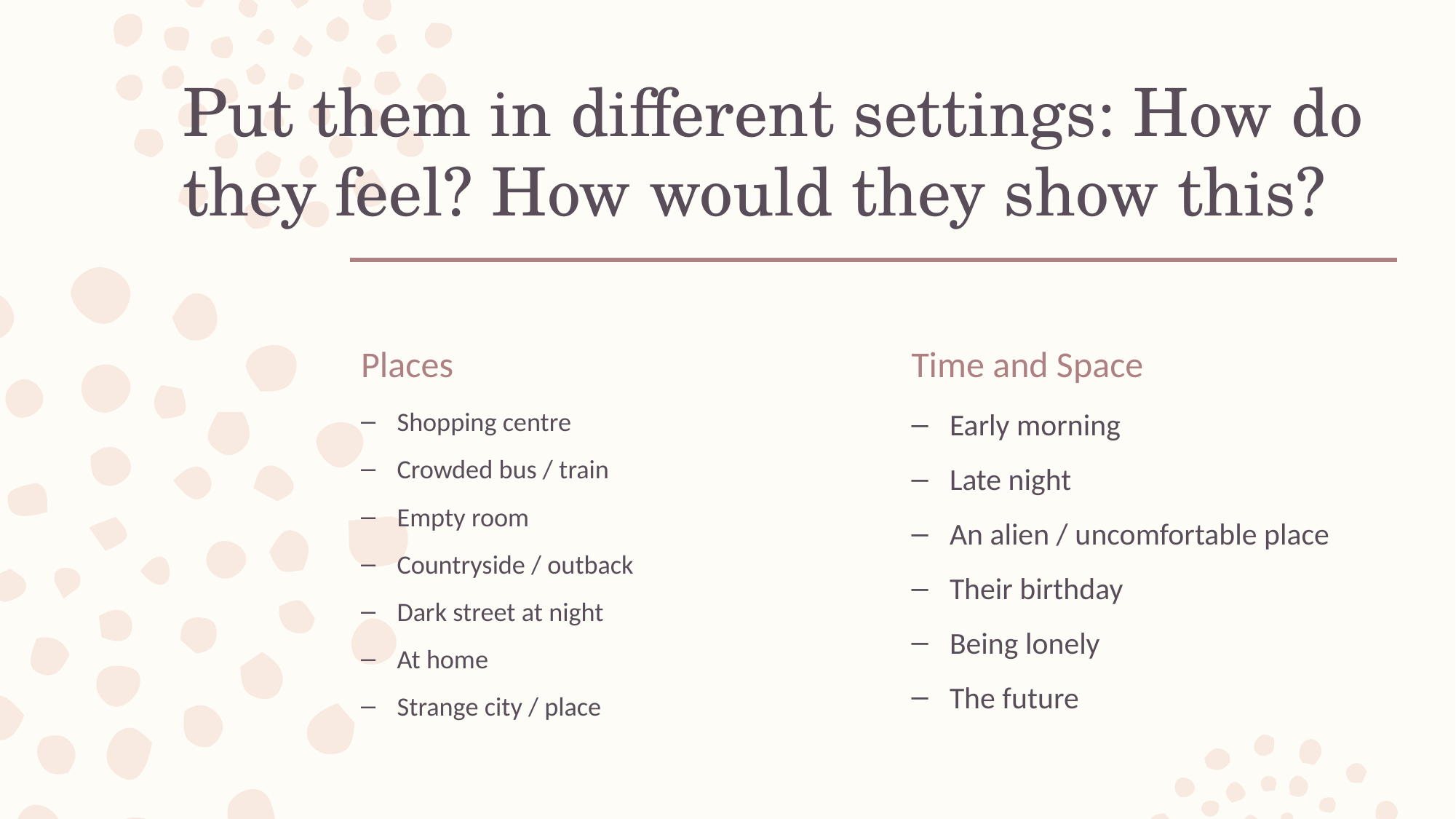

# Put them in different settings: How do they feel? How would they show this?
Places
Time and Space
Shopping centre
Crowded bus / train
Empty room
Countryside / outback
Dark street at night
At home
Strange city / place
Early morning
Late night
An alien / uncomfortable place
Their birthday
Being lonely
The future